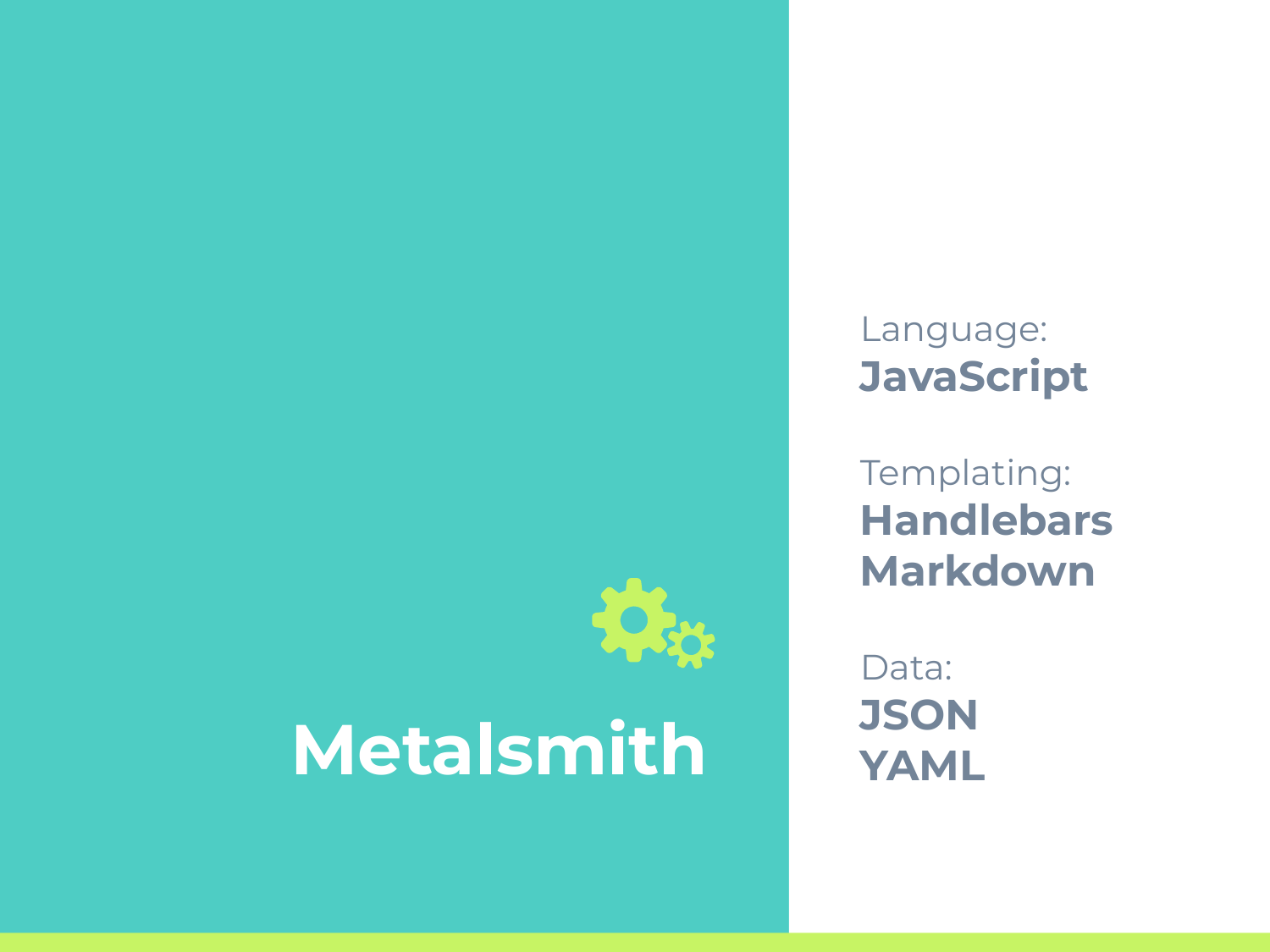

Language:
JavaScript

Templating:
Handlebars
Markdown
Data:
JSON
YAML
# Metalsmith